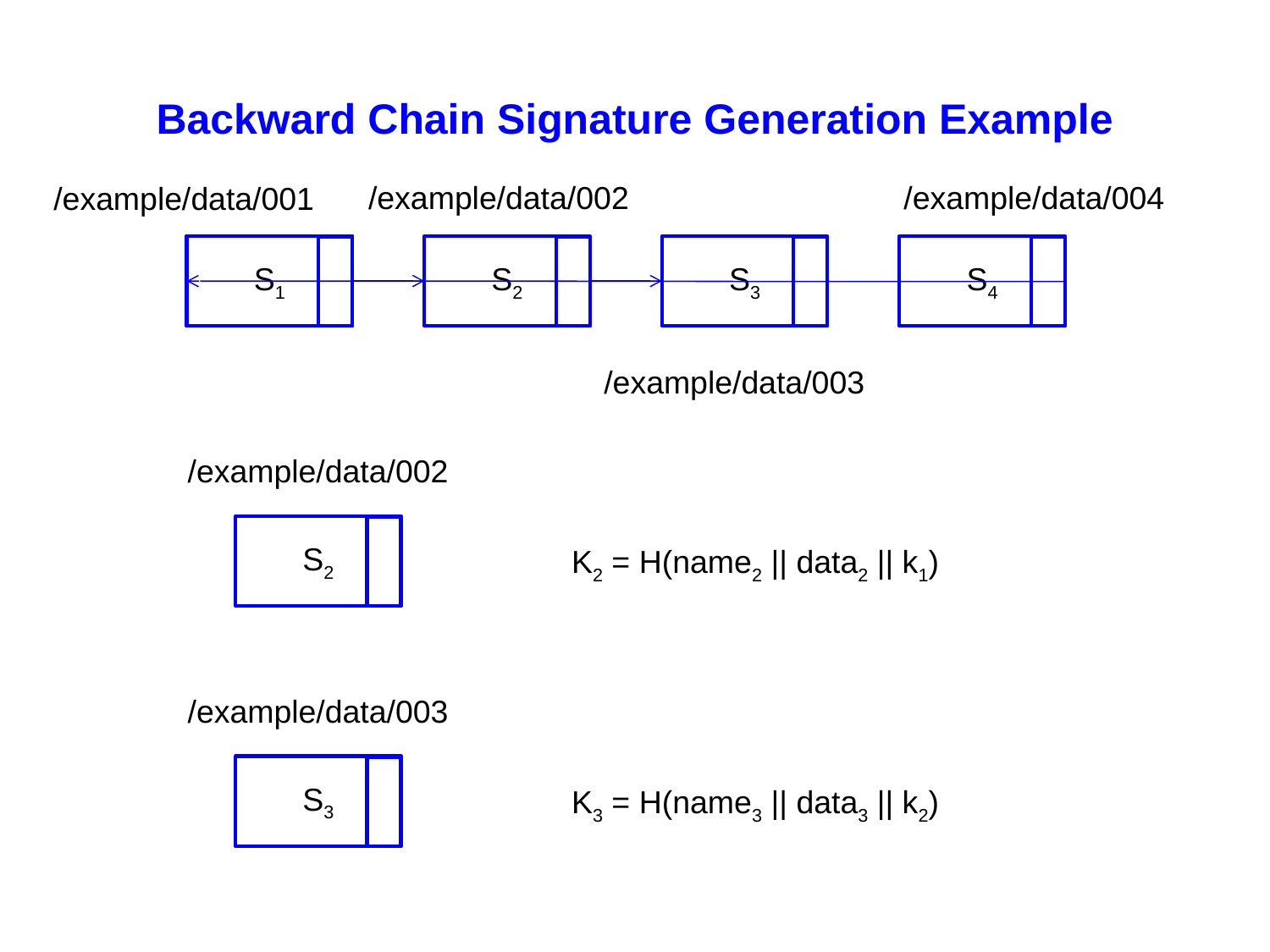

# Backward Chain Signature Generation Example
/example/data/004
/example/data/002
/example/data/001
S1

S2

S3

S4

/example/data/003
/example/data/002
S2

K2 = H(name2 || data2 || k1)
/example/data/003
S3

K3 = H(name3 || data3 || k2)